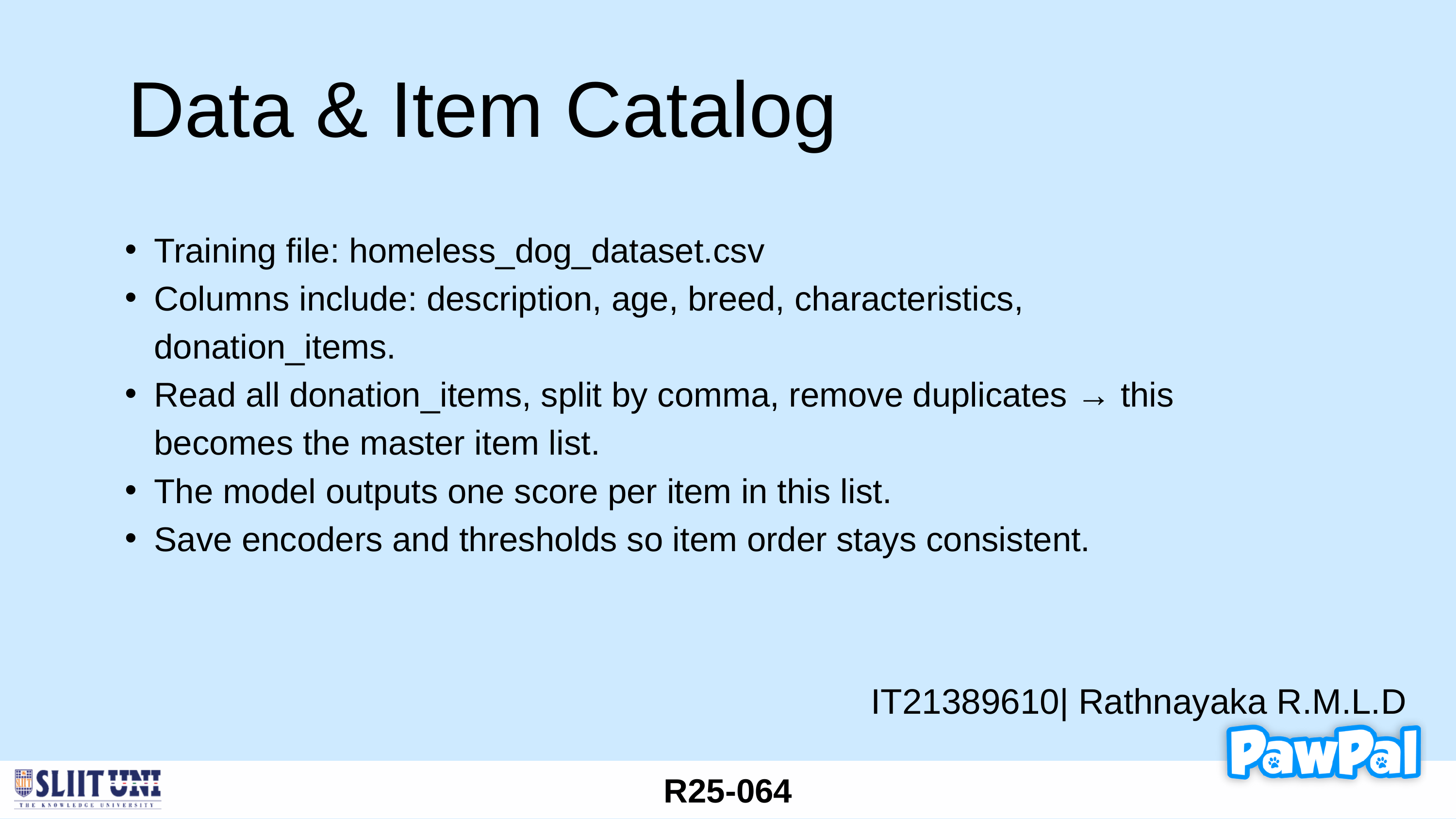

Data & Item Catalog

Training file: homeless_dog_dataset.csv
Columns include: description, age, breed, characteristics,   donation_items.
Read all donation_items, split by comma, remove duplicates → this becomes the master item list.
The model outputs one score per item in this list.
Save encoders and thresholds so item order stays consistent.

IT21389610| Rathnayaka R.M.L.D

R25-064